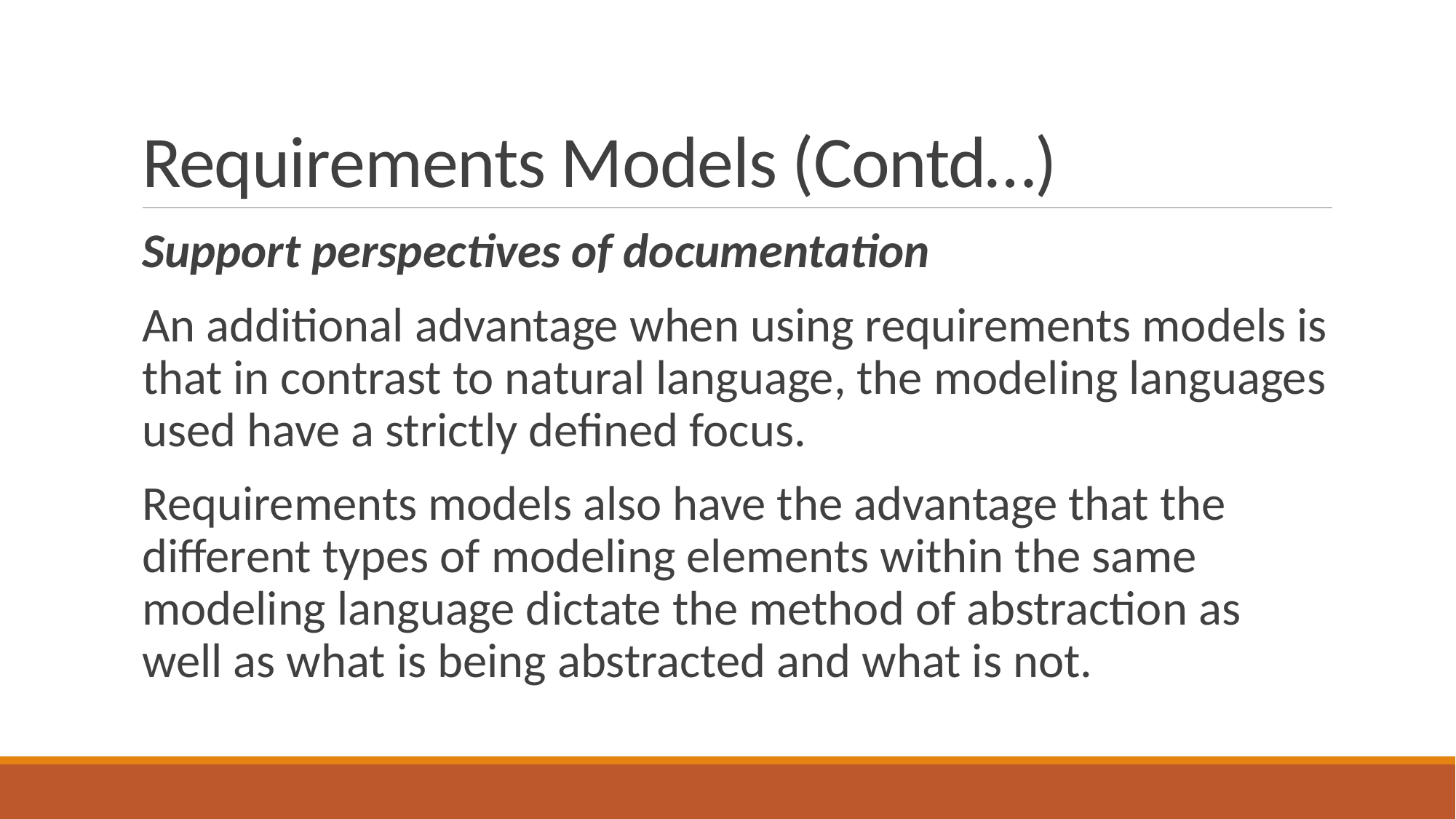

# Requirements Models (Contd…)
Support perspectives of documentation
An additional advantage when using requirements models is that in contrast to natural language, the modeling languages used have a strictly defined focus.
Requirements models also have the advantage that the different types of modeling elements within the same modeling language dictate the method of abstraction as well as what is being abstracted and what is not.